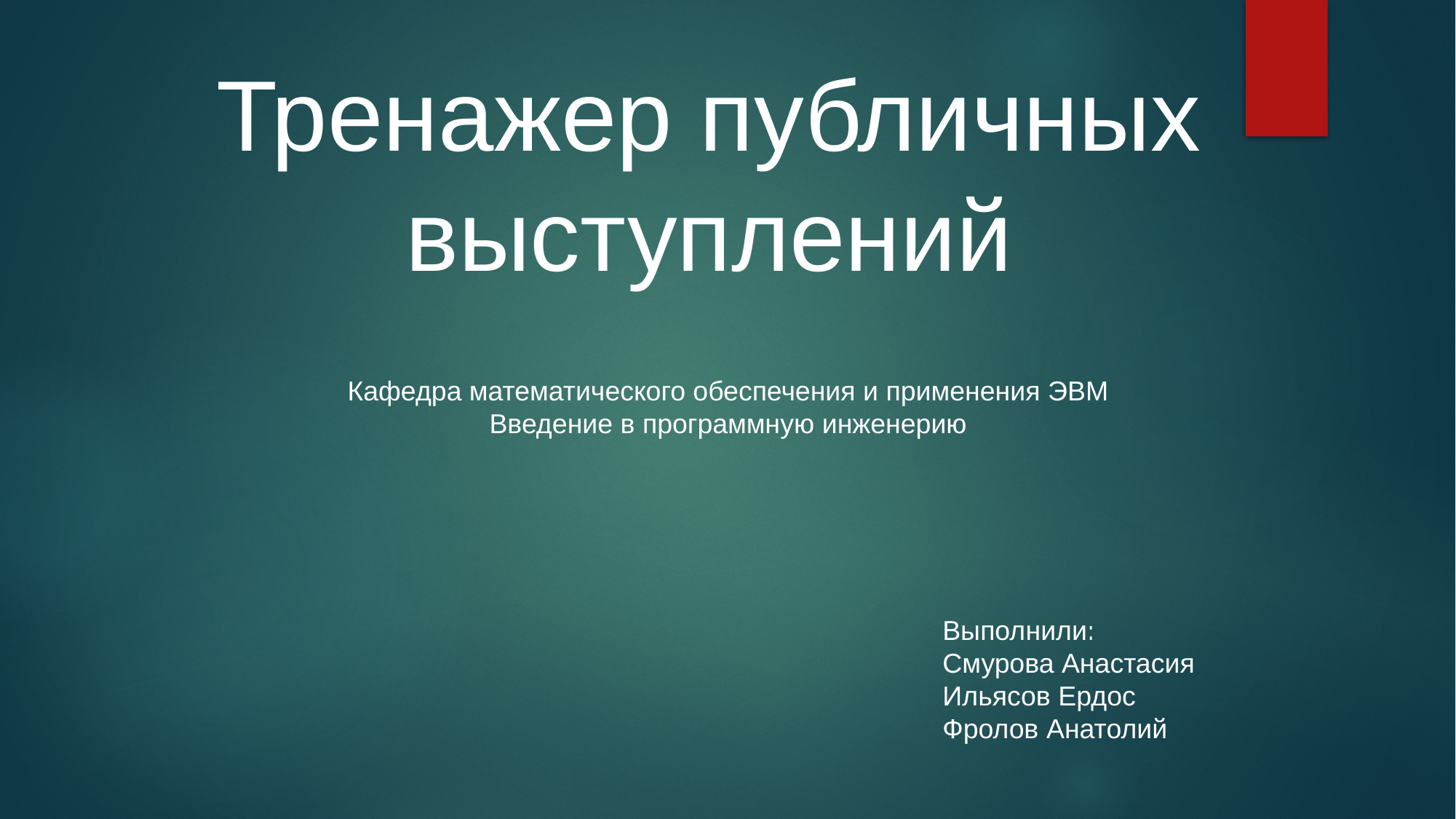

# Тренажер публичных выступлений
Кафедра математического обеспечения и применения ЭВМ
Введение в программную инженерию
Выполнили:
Смурова Анастасия
Ильясов Ердос
Фролов Анатолий